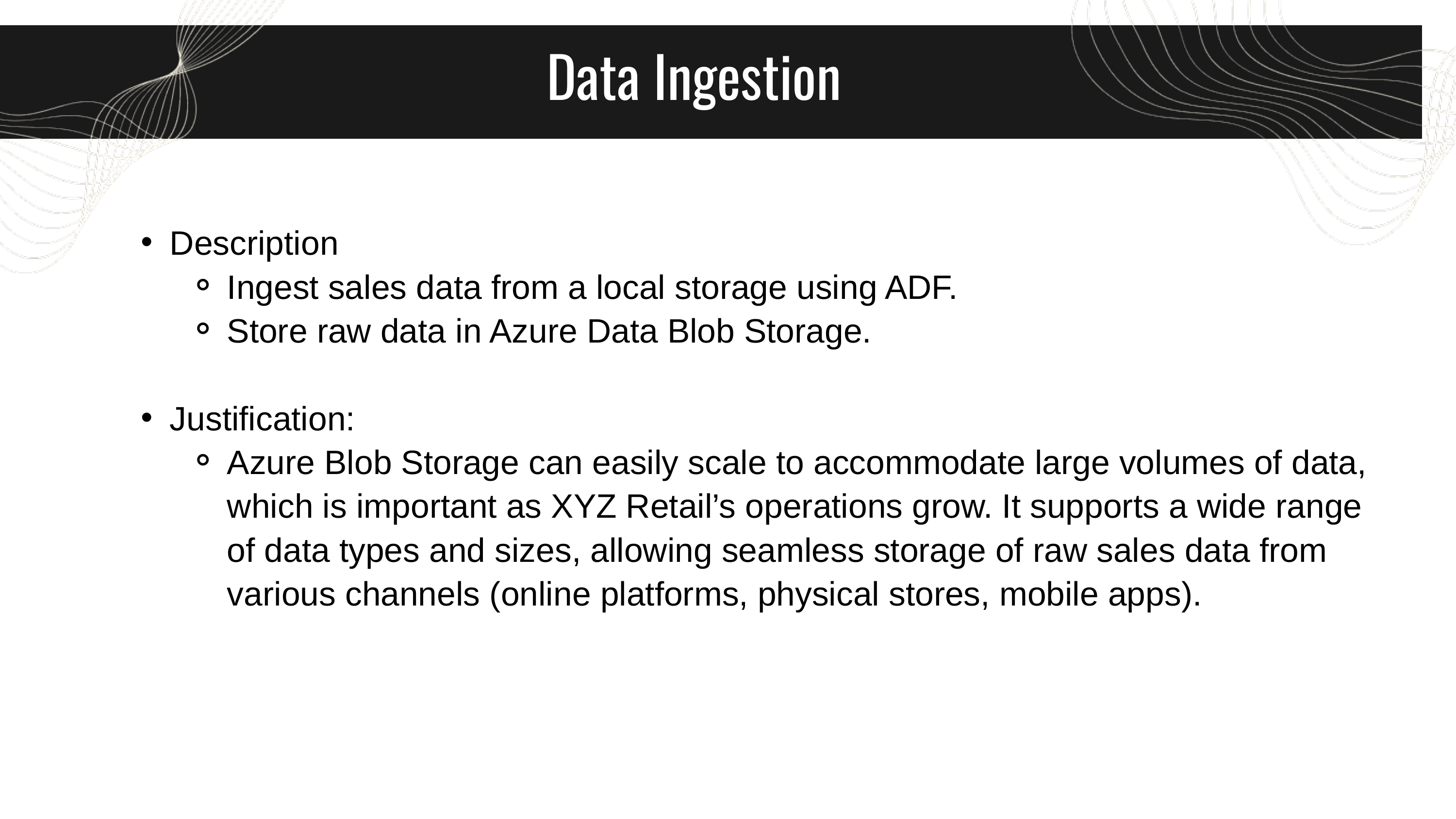

Data Ingestion
Description
Ingest sales data from a local storage using ADF.
Store raw data in Azure Data Blob Storage.

Justification:
Azure Blob Storage can easily scale to accommodate large volumes of data, which is important as XYZ Retail’s operations grow. It supports a wide range of data types and sizes, allowing seamless storage of raw sales data from various channels (online platforms, physical stores, mobile apps).